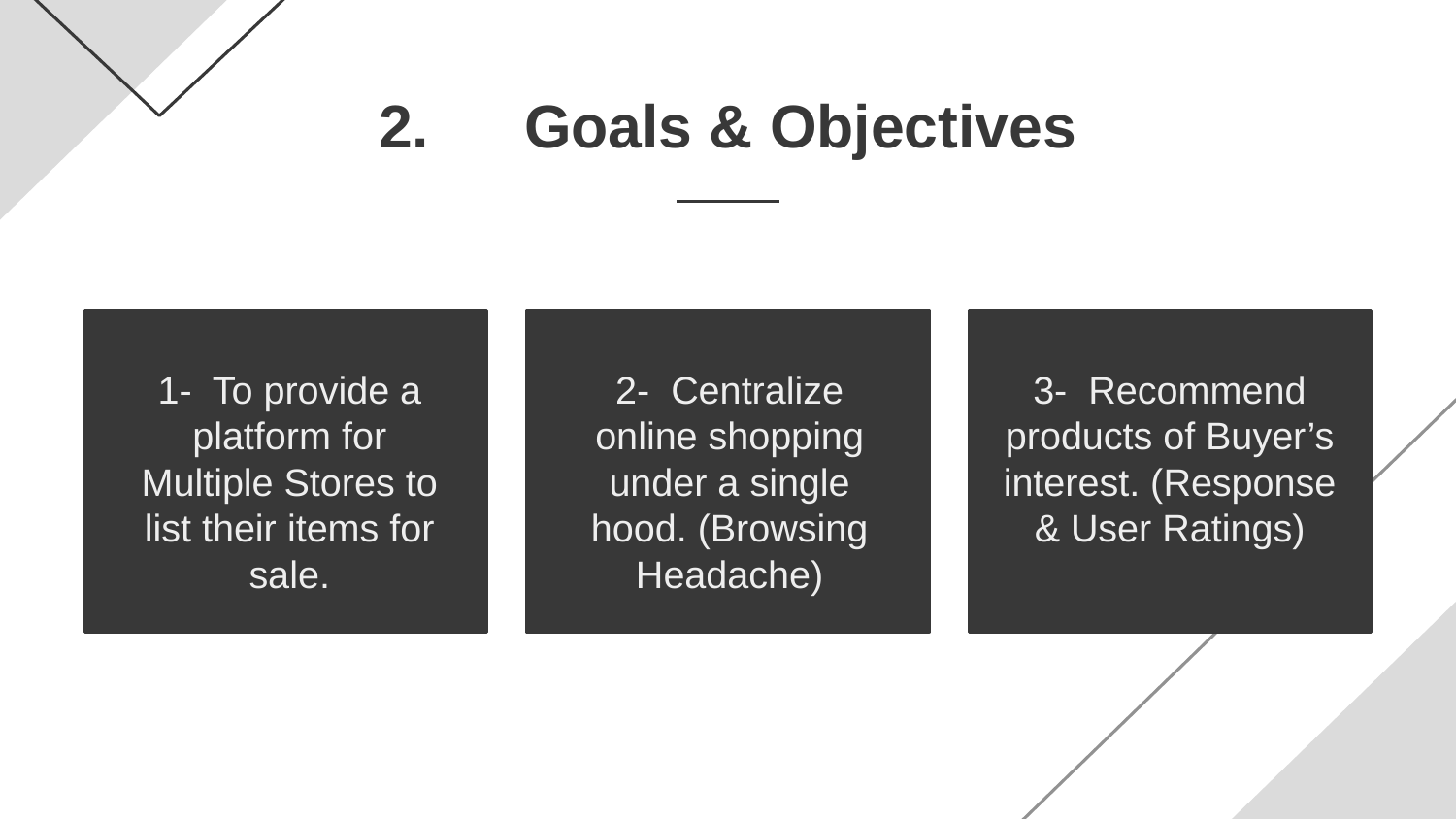

2.	Goals & Objectives
1-  To provide a platform for Multiple Stores to list their items for sale.
3-  Recommend products of Buyer’s interest. (Response & User Ratings)
2-  Centralize online shopping under a single hood. (Browsing Headache)